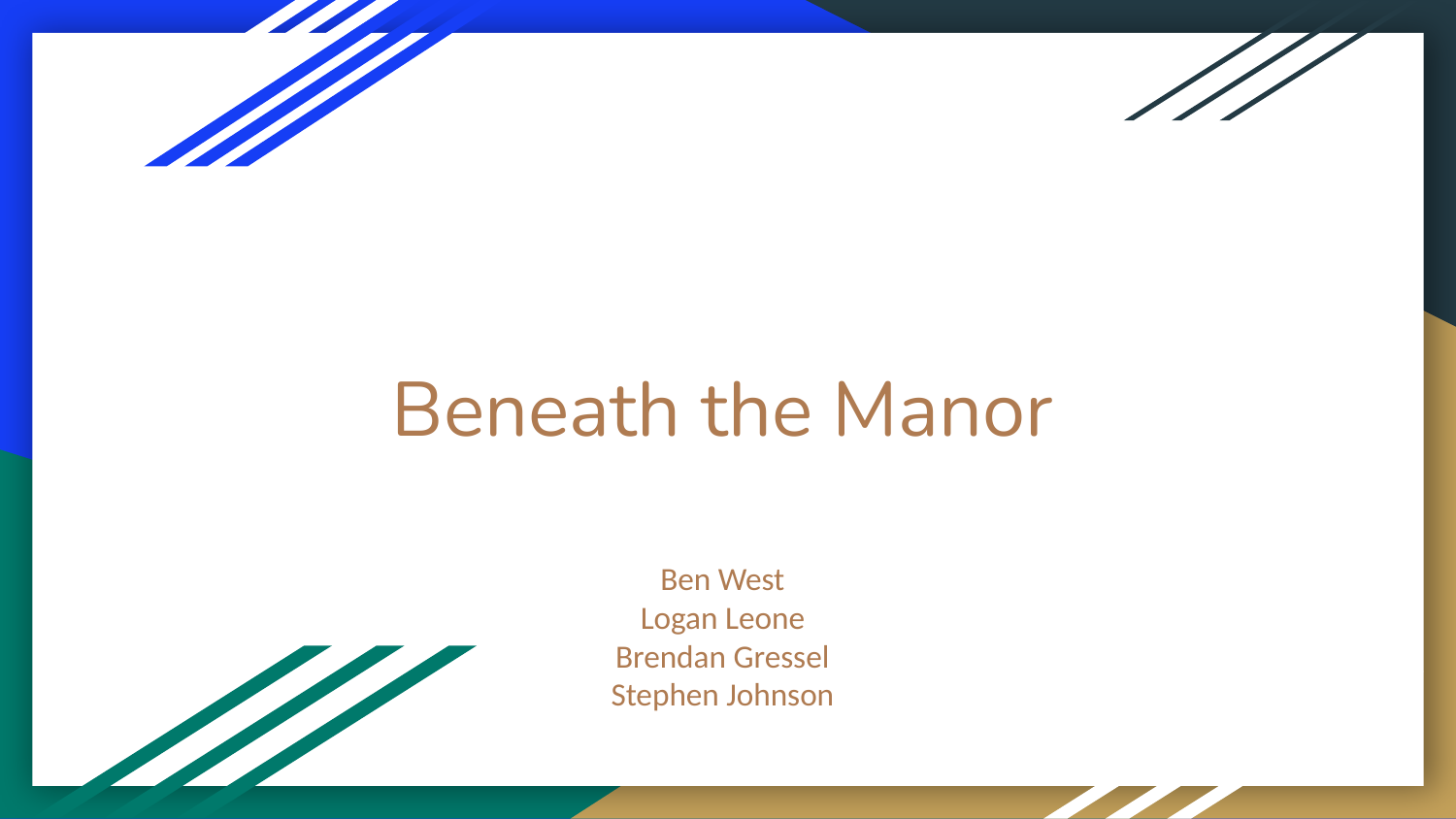

# Beneath the Manor
Ben West
Logan Leone
Brendan Gressel
Stephen Johnson